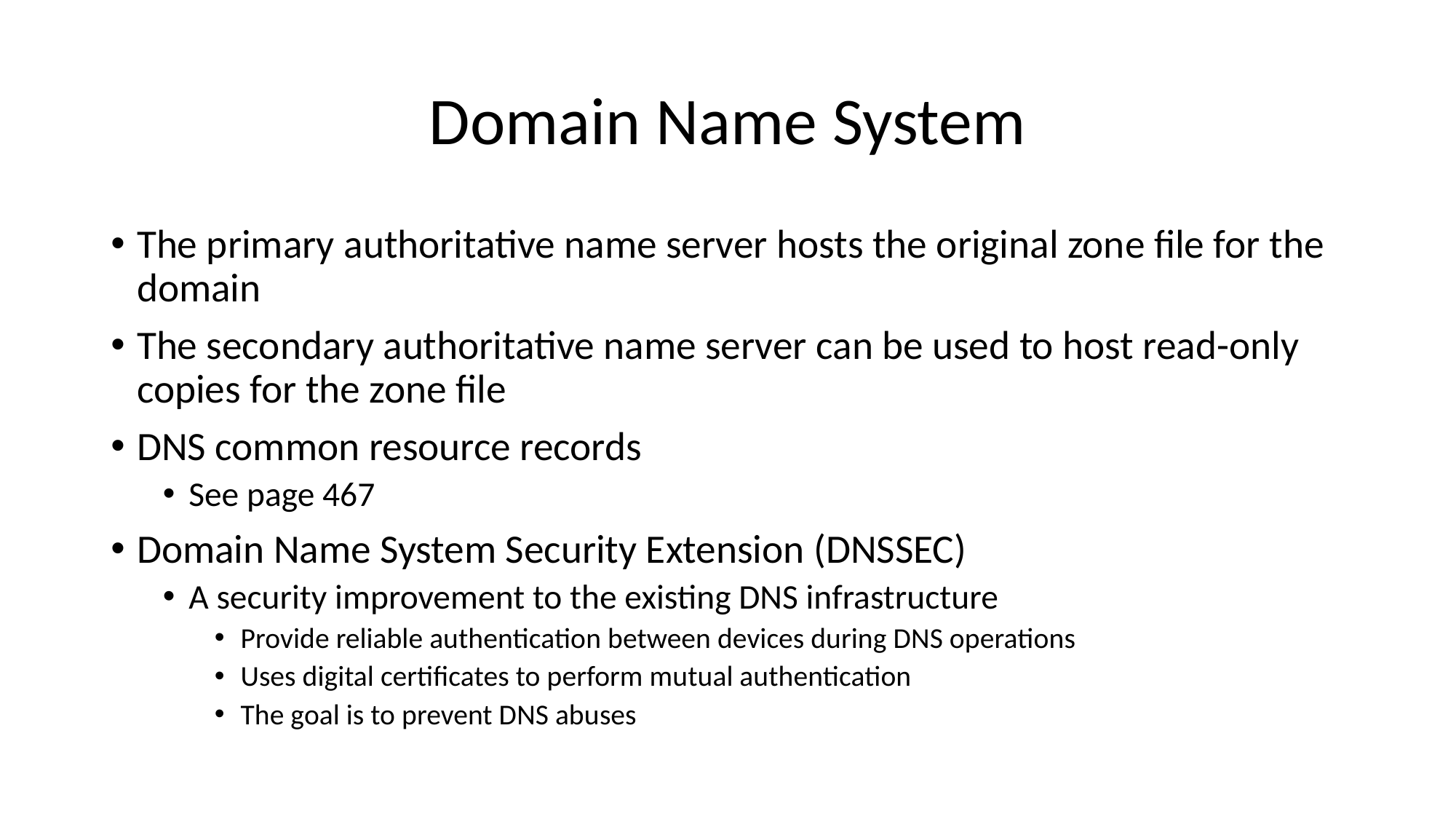

# Domain Name System
The primary authoritative name server hosts the original zone file for the domain
The secondary authoritative name server can be used to host read-only copies for the zone file
DNS common resource records
See page 467
Domain Name System Security Extension (DNSSEC)
A security improvement to the existing DNS infrastructure
Provide reliable authentication between devices during DNS operations
Uses digital certificates to perform mutual authentication
The goal is to prevent DNS abuses